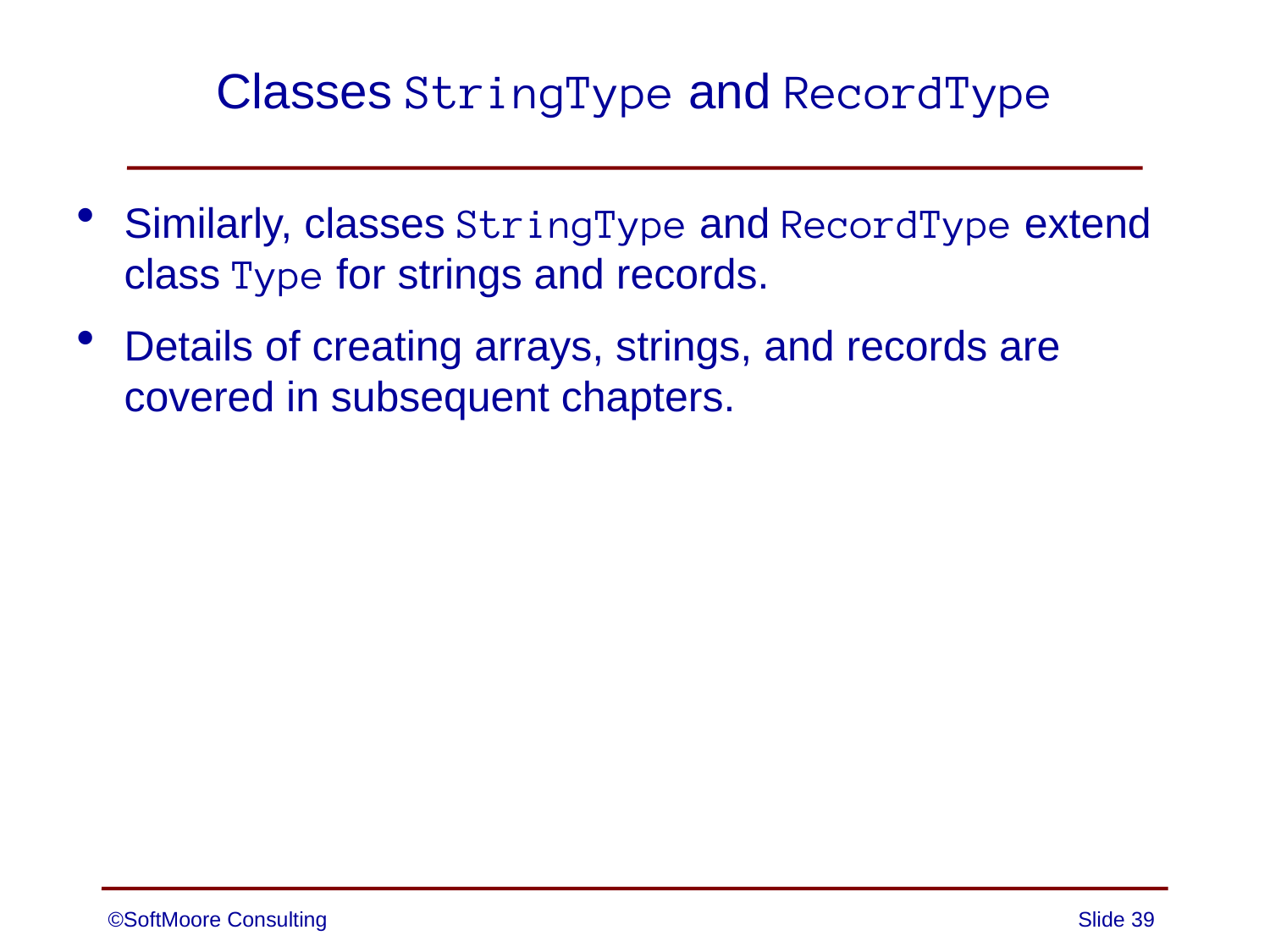

# Classes StringType and RecordType
Similarly, classes StringType and RecordType extend class Type for strings and records.
Details of creating arrays, strings, and records are covered in subsequent chapters.
©SoftMoore Consulting
Slide 39